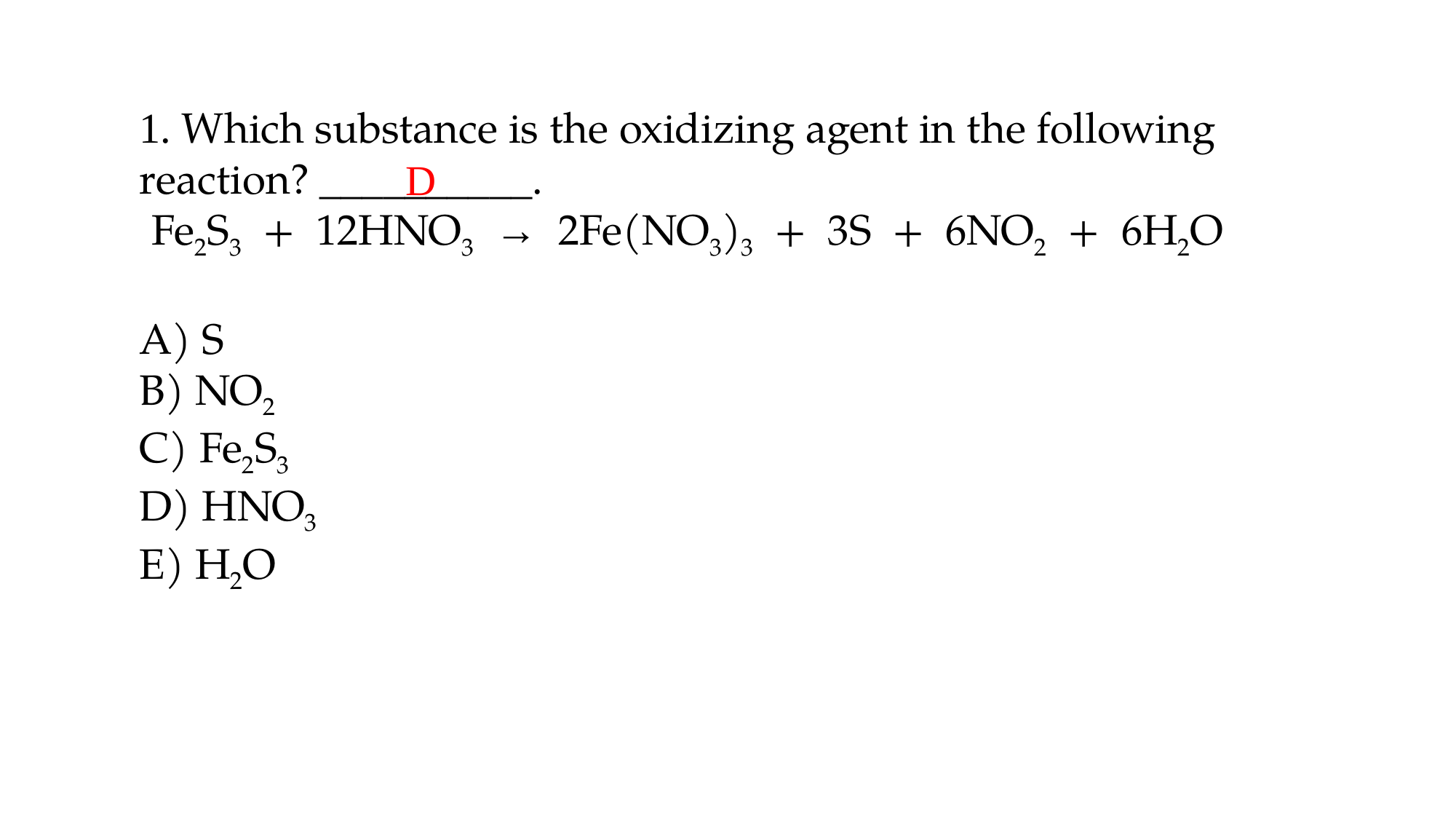

1. Which substance is the oxidizing agent in the following reaction? __________.
Fe2S3  +  12HNO3  →  2Fe(NO3)3  +  3S  +  6NO2  +  6H2O

A) S
B) NO2
C) Fe2S3
D) HNO3
E) H2O

D